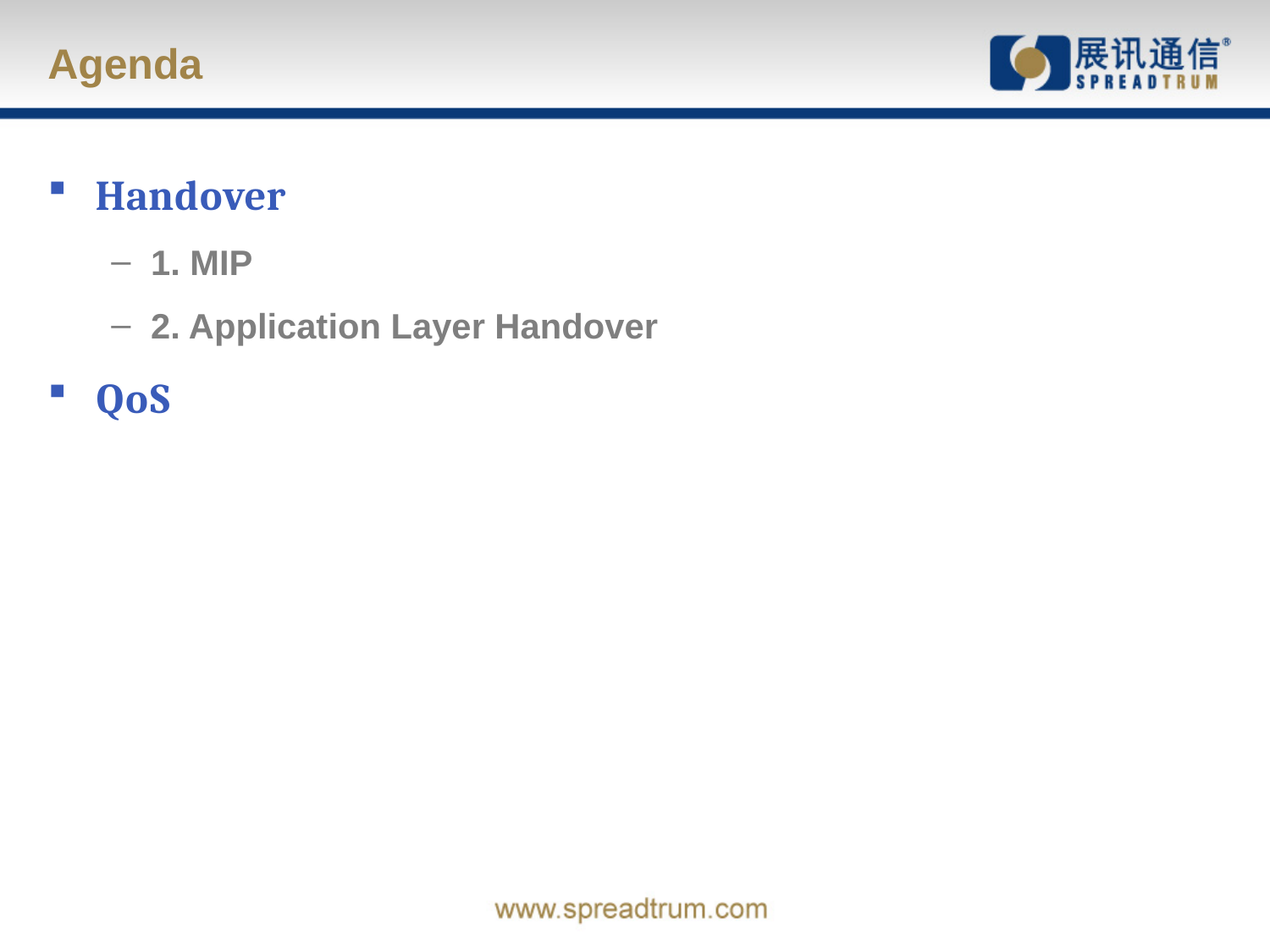

# Agenda
Handover
1. MIP
2. Application Layer Handover
QoS